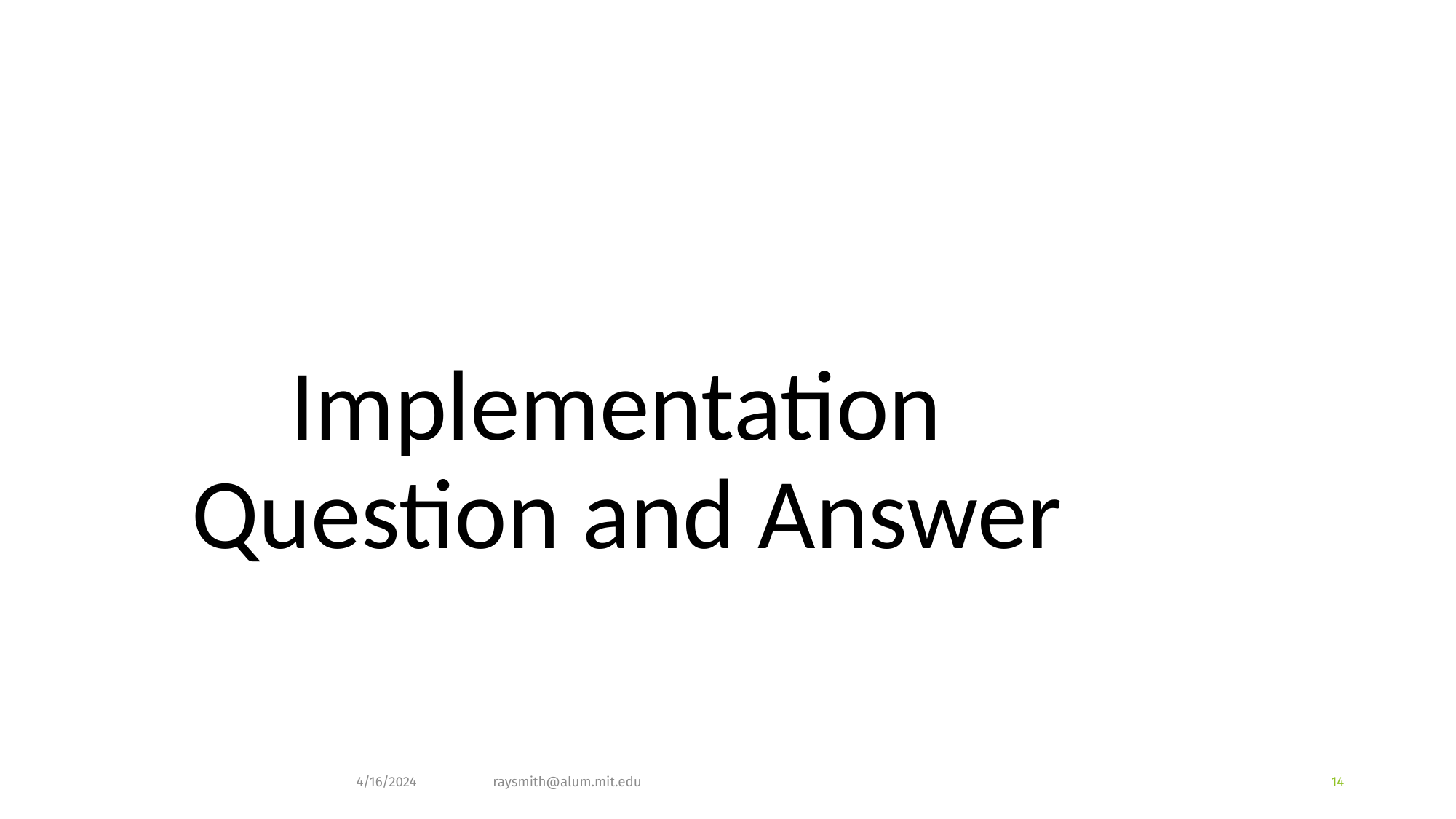

# Implementation Question and Answer
4/16/2024
raysmith@alum.mit.edu
14